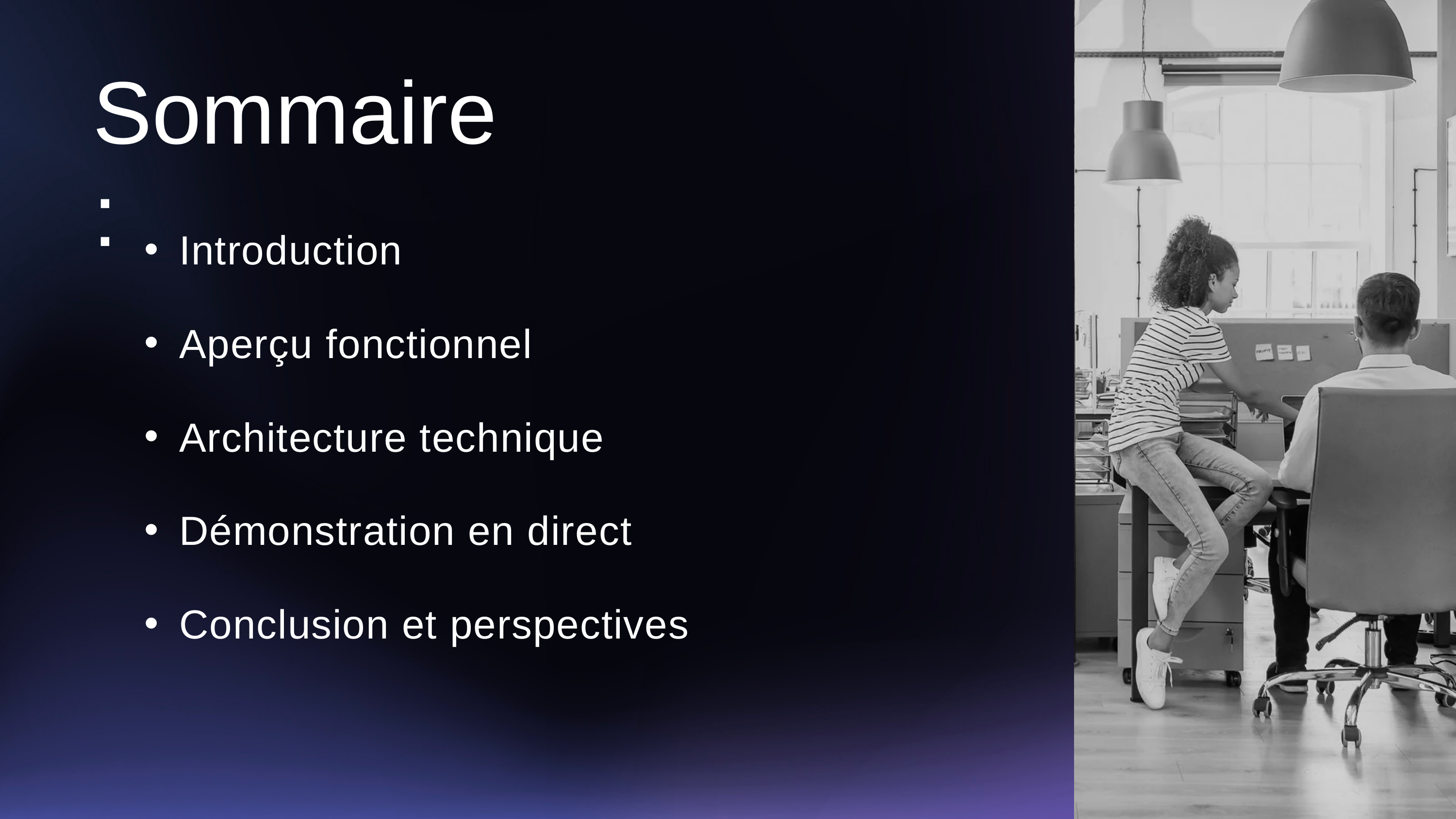

Sommaire:
Introduction

Aperçu fonctionnel

Architecture technique

Démonstration en direct

Conclusion et perspectives